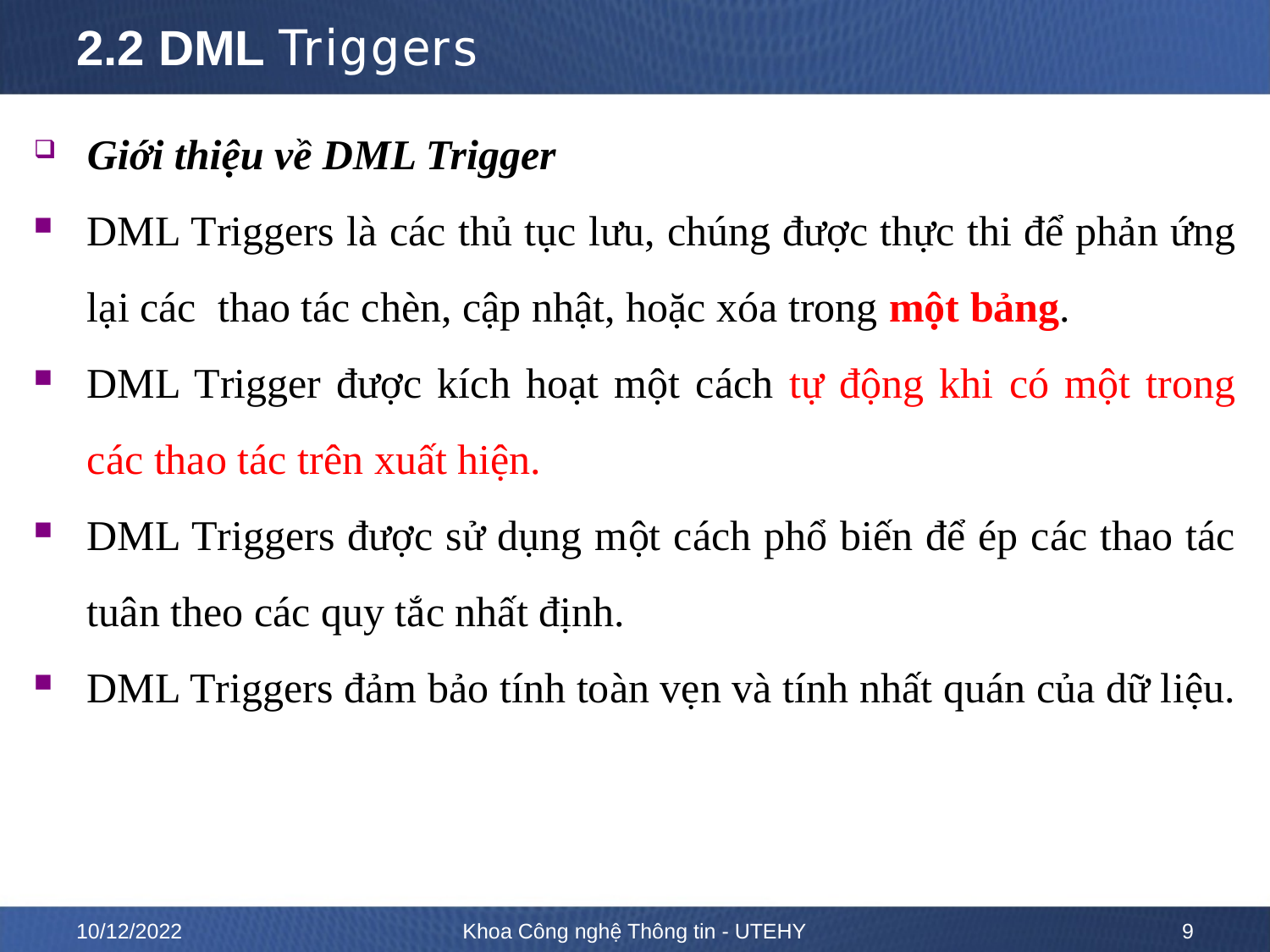

# 2.2 DML Triggers
Giới thiệu về DML Trigger
DML Triggers là các thủ tục lưu, chúng được thực thi để phản ứng lại các  thao tác chèn, cập nhật, hoặc xóa trong một bảng.
DML Trigger được kích hoạt một cách tự động khi có một trong các thao tác trên xuất hiện.
DML Triggers được sử dụng một cách phổ biến để ép các thao tác tuân theo các quy tắc nhất định.
DML Triggers đảm bảo tính toàn vẹn và tính nhất quán của dữ liệu.

10/12/2022
Khoa Công nghệ Thông tin - UTEHY
9